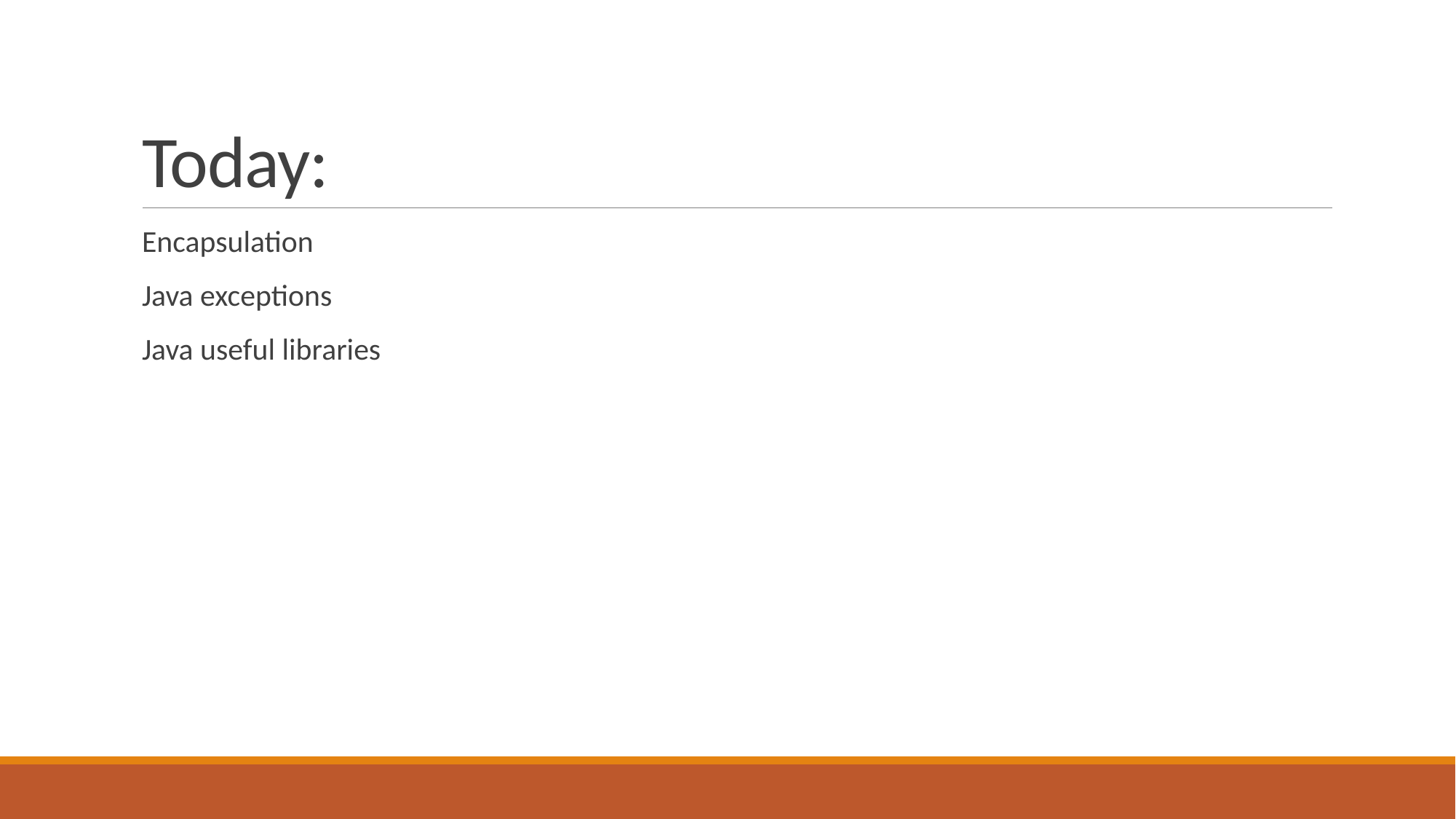

# Today:
Encapsulation
Java exceptions
Java useful libraries